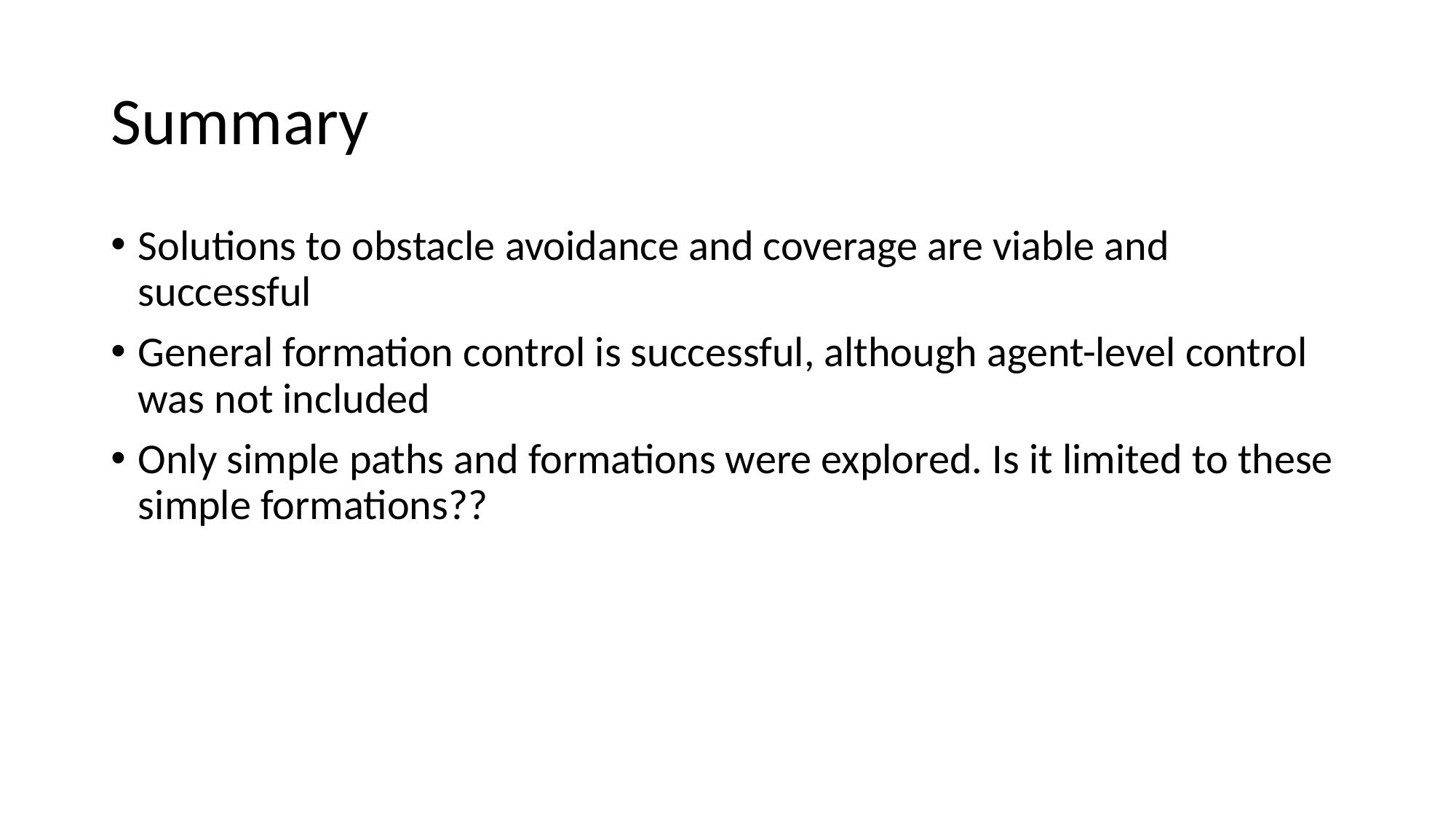

# Summary
Solutions to obstacle avoidance and coverage are viable and successful
General formation control is successful, although agent-level control was not included
Only simple paths and formations were explored. Is it limited to these simple formations??